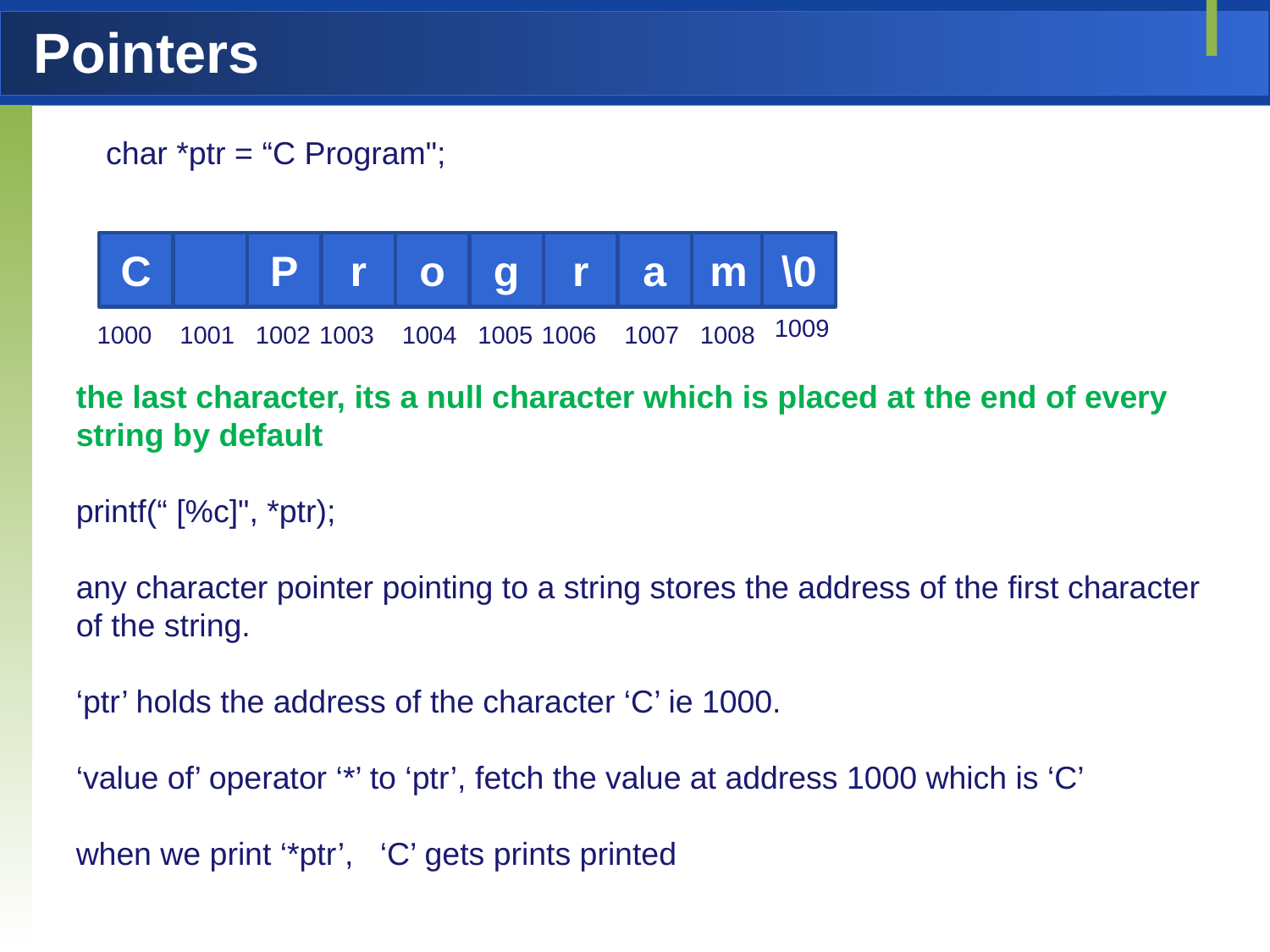

# Pointers
 char *ptr = “C Program";
C

P
r
o
g
r
a
m
\0
1009
1000    1001   1002
1003    1004   1005
1006    1007   1008
the last character, its a null character which is placed at the end of every string by default

printf(“ [%c]", *ptr);

any character pointer pointing to a string stores the address of the first character of the string.

‘ptr’ holds the address of the character ‘C’ ie 1000.

‘value of’ operator ‘*’ to ‘ptr’, fetch the value at address 1000 which is ‘C’

when we print ‘*ptr’,   ‘C’ gets prints printed